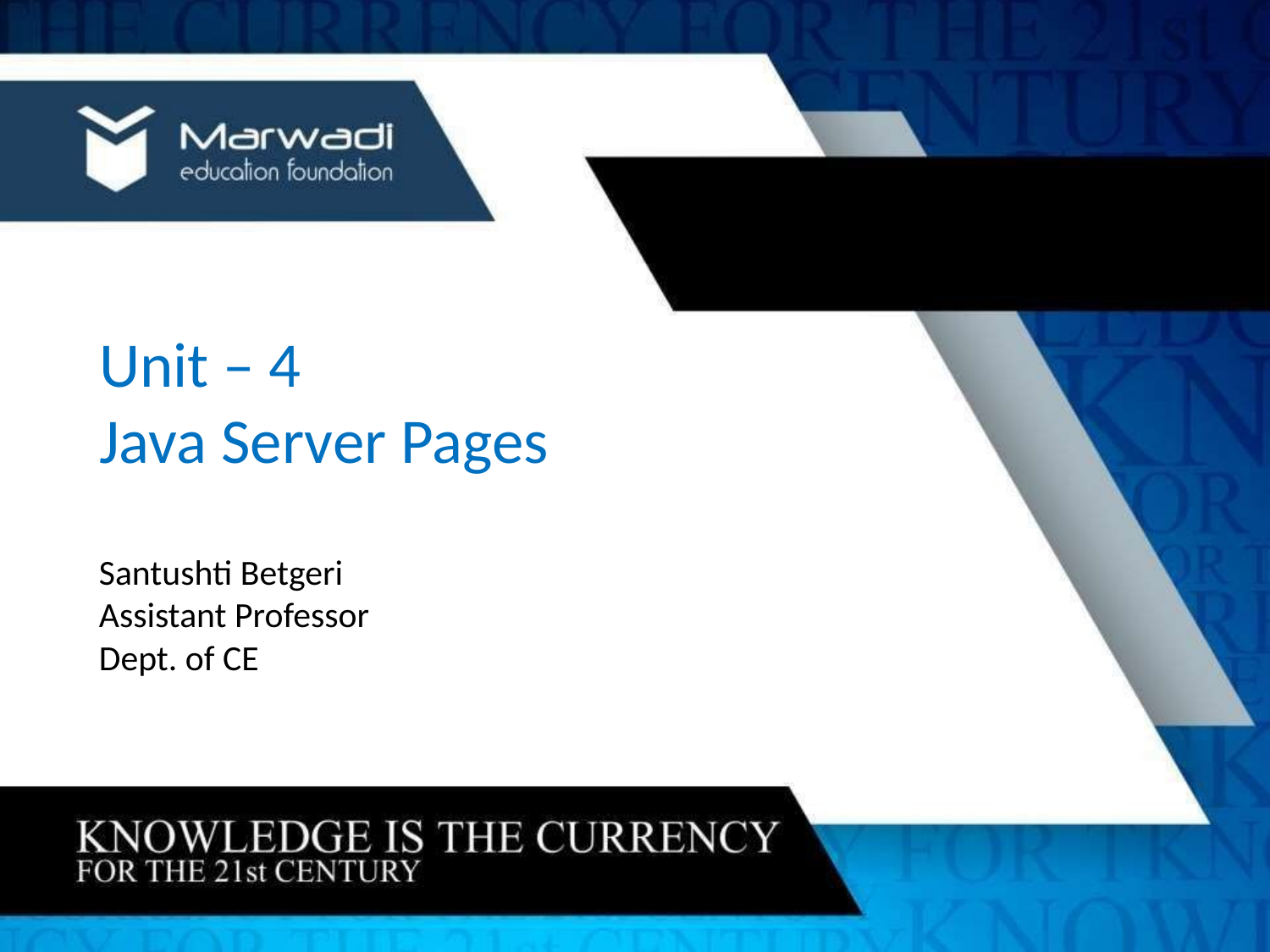

Unit – 4
Java Server Pages
Santushti Betgeri
Assistant Professor
Dept. of CE